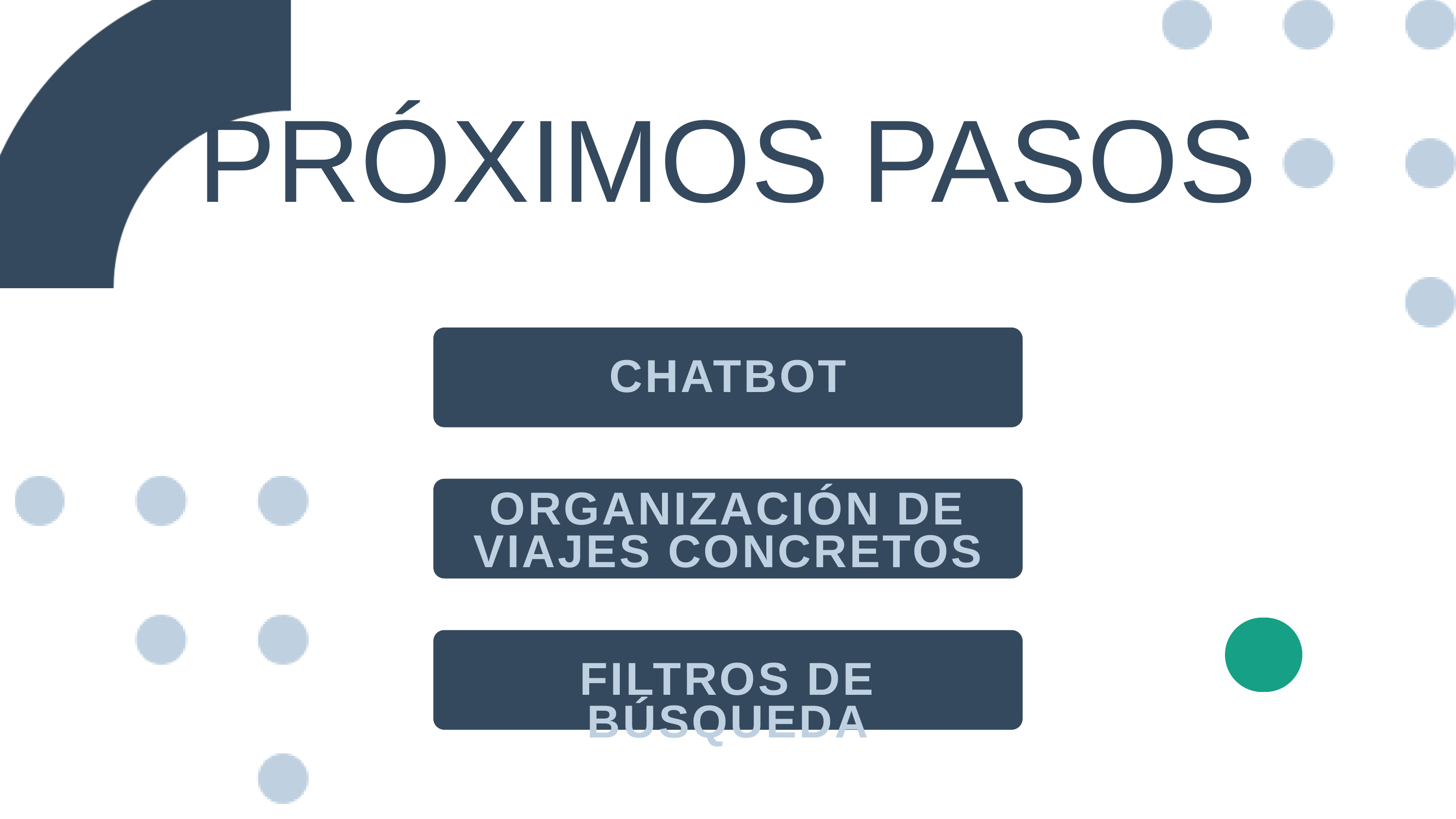

PRÓXIMOS PASOS

CHATBOT

ORGANIZACIÓN DE VIAJES CONCRETOS

FILTROS DE BÚSQUEDA